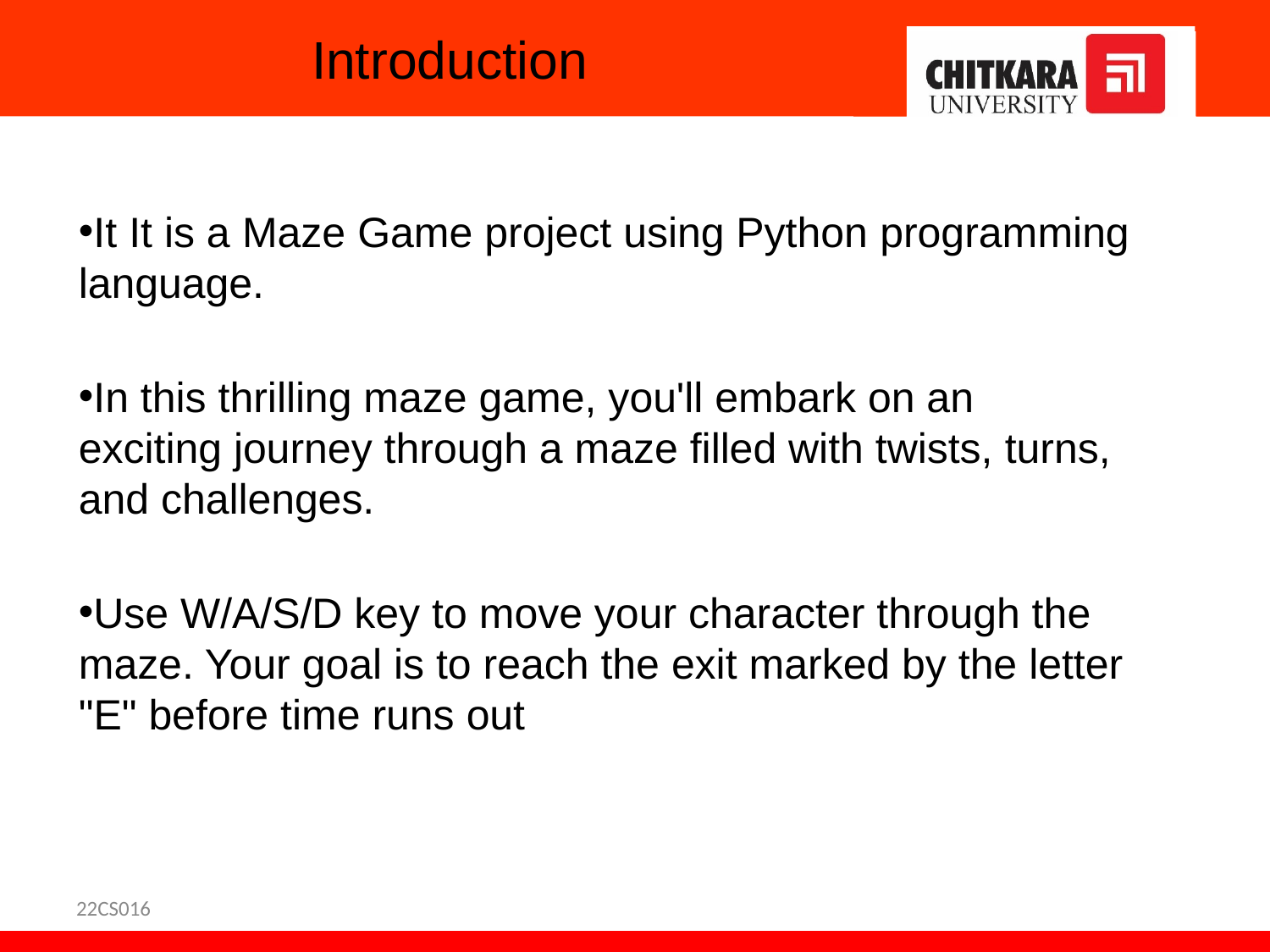

# Introduction
It It is a Maze Game project using Python programming language.

In this thrilling maze game, you'll embark on an         exciting journey through a maze filled with twists, turns, and challenges.

Use W/A/S/D key to move your character through the maze. Your goal is to reach the exit marked by the letter "E" before time runs out
22CS016
4